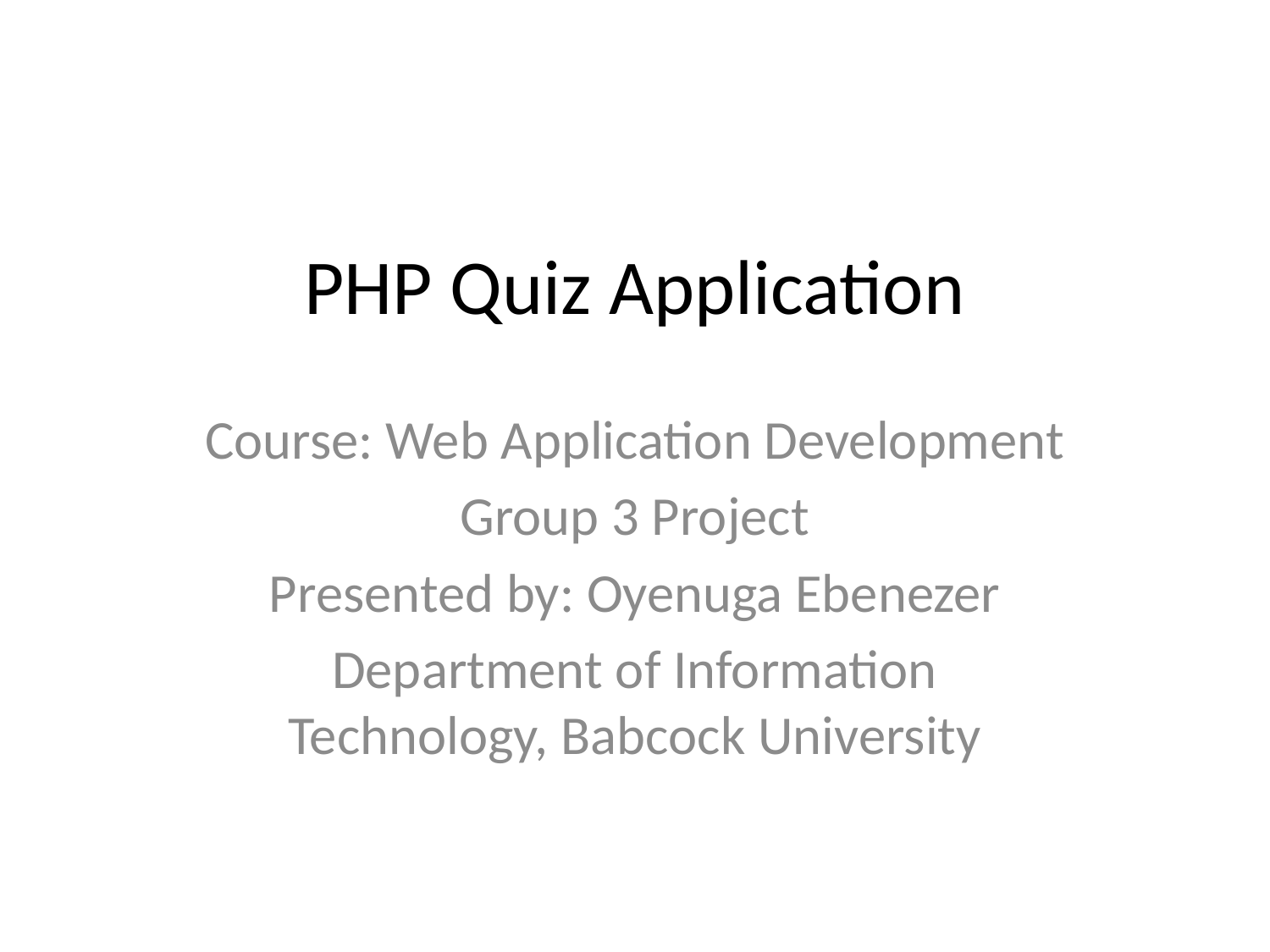

# PHP Quiz Application
Course: Web Application Development
Group 3 Project
Presented by: Oyenuga Ebenezer
Department of Information Technology, Babcock University